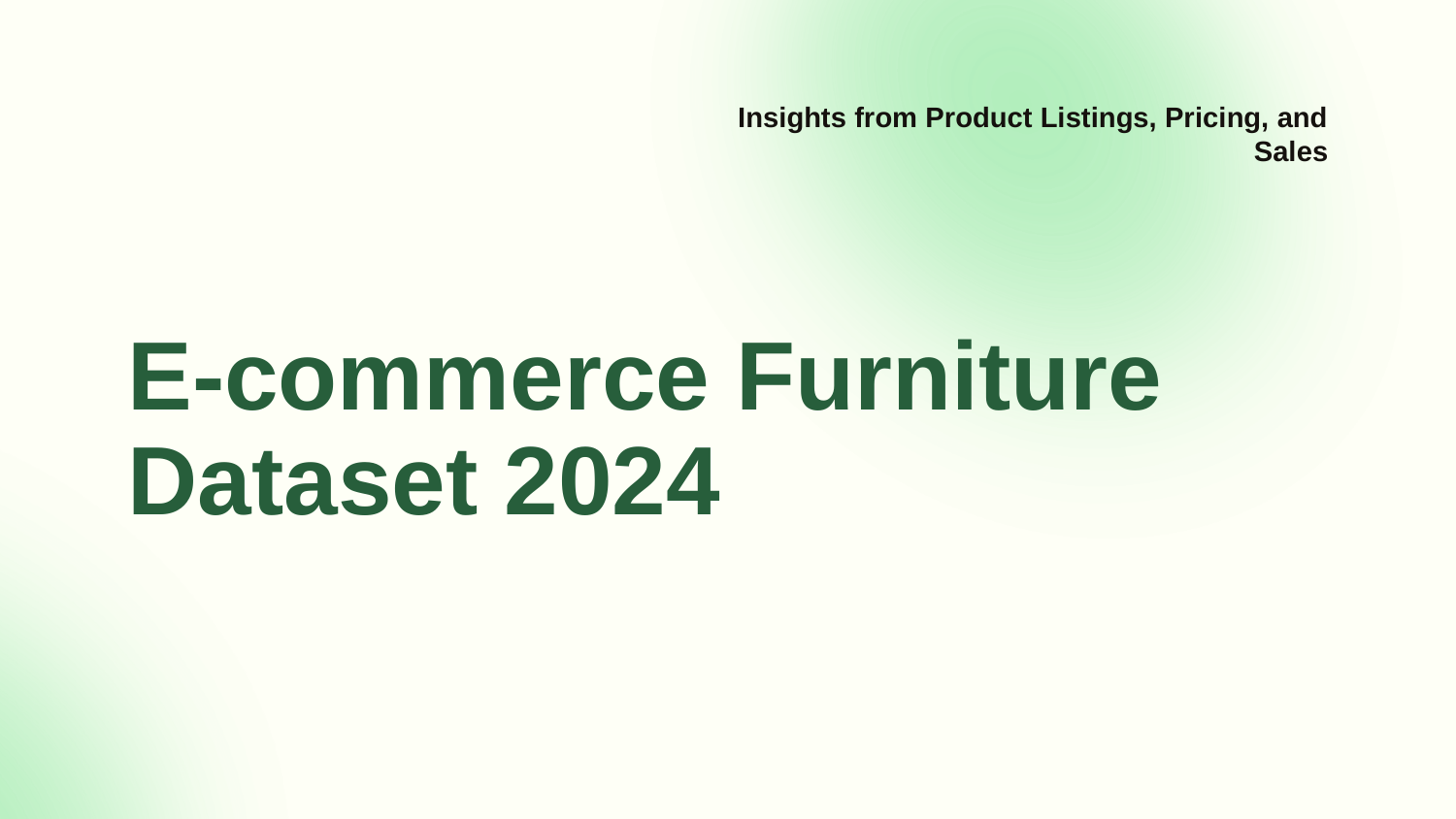

Insights from Product Listings, Pricing, and Sales
# E-commerce Furniture Dataset 2024